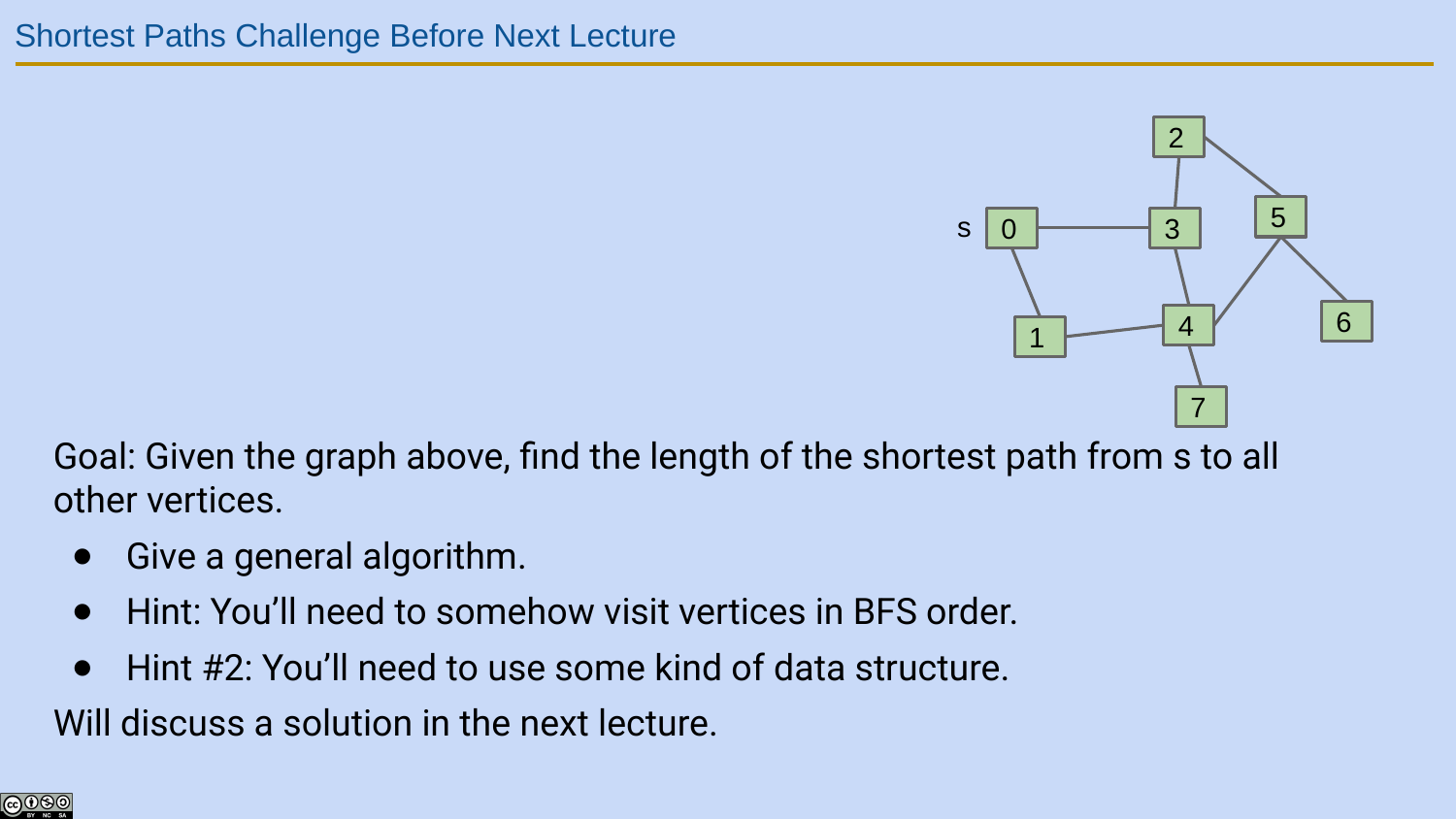

# Shortest Paths Challenge Before Next Lecture
2
5
0
3
6
4
1
7
s
Goal: Given the graph above, find the length of the shortest path from s to all other vertices.
Give a general algorithm.
Hint: You’ll need to somehow visit vertices in BFS order.
Hint #2: You’ll need to use some kind of data structure.
Will discuss a solution in the next lecture.